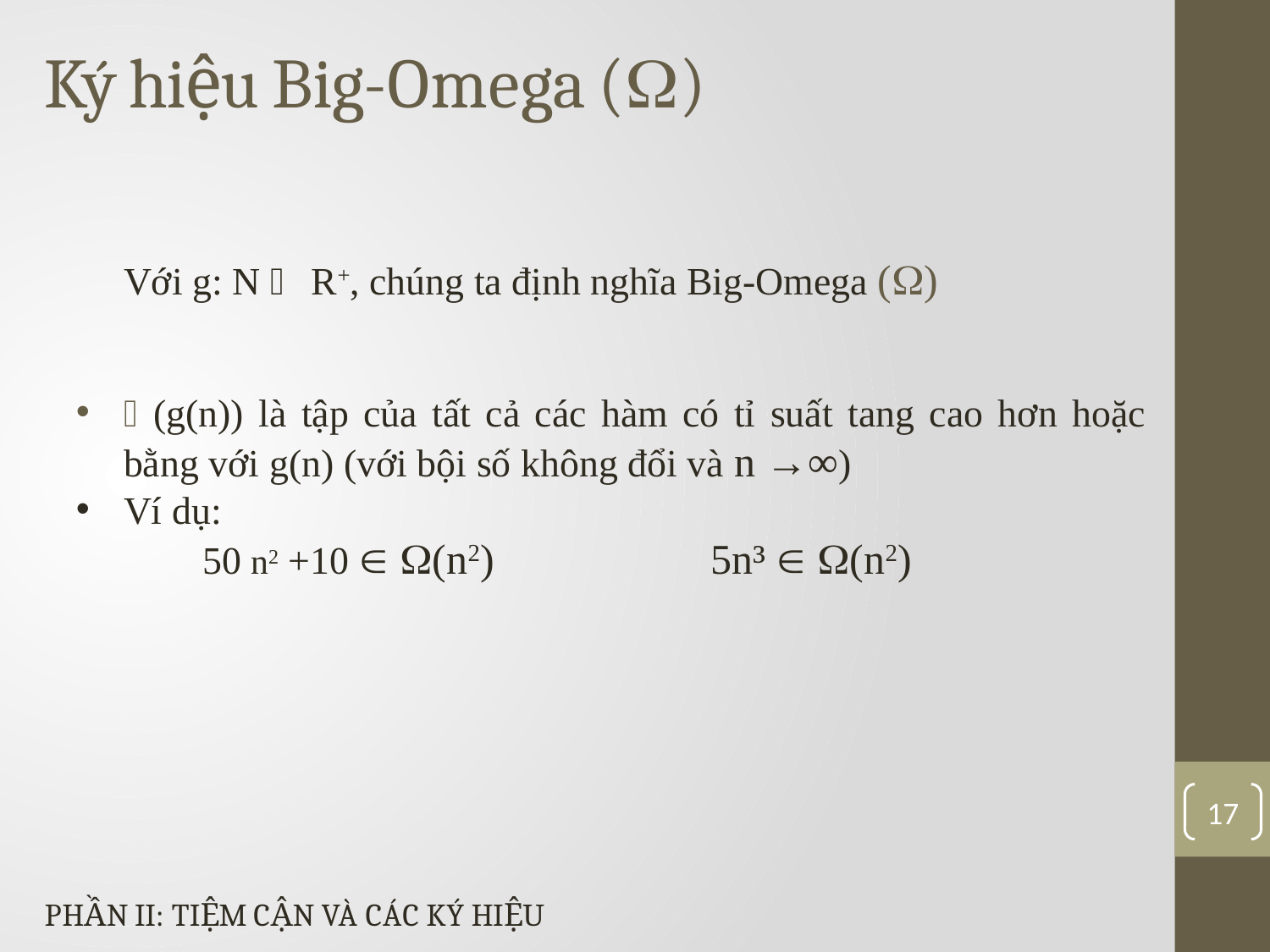

Ký hiệu Big-Omega (Ω)
Với g: N → R+, chúng ta định nghĩa Big-Omega (Ω)

Ω(g(n)) là tập của tất cả các hàm có tỉ suất tang cao hơn hoặc bằng với g(n) (với bội số không đổi và n →∞)
Ví dụ:
	50 n2 +10 ∈ Ω(n2)		5n³ ∈ Ω(n2)

17
PHẦN II: TIỆM CẬN VÀ CÁC KÝ HIỆU